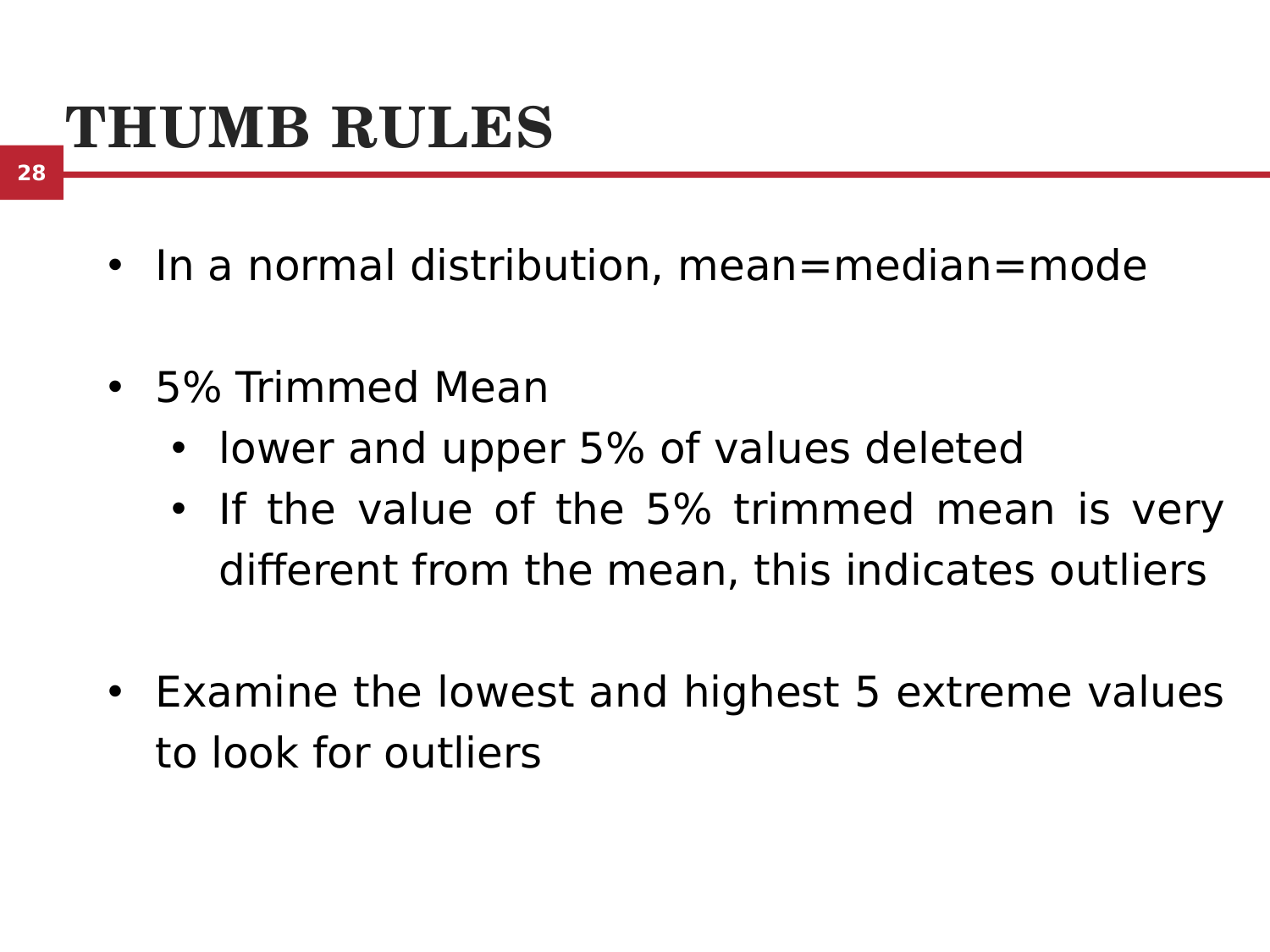

# Thumb Rules
In a normal distribution, mean=median=mode

5% Trimmed Mean
lower and upper 5% of values deleted
If the value of the 5% trimmed mean is very different from the mean, this indicates outliers

Examine the lowest and highest 5 extreme values to look for outliers